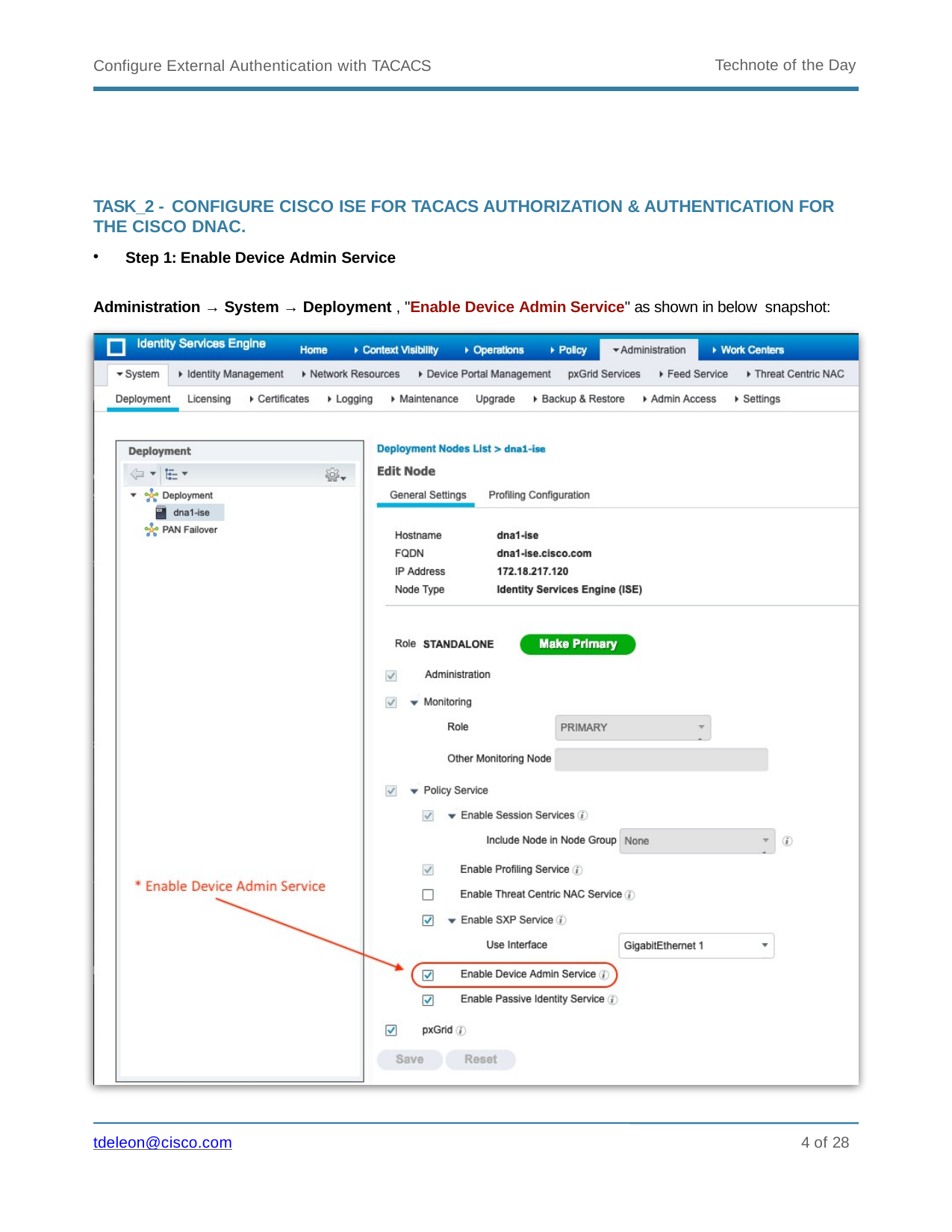

Technote of the Day
Configure External Authentication with TACACS
TASK_2 - CONFIGURE CISCO ISE FOR TACACS AUTHORIZATION & AUTHENTICATION FOR  THE CISCO DNAC.
Step 1: Enable Device Admin Service

Administration → System → Deployment , "Enable Device Admin Service" as shown in below snapshot:

4 of 28
tdeleon@cisco.com